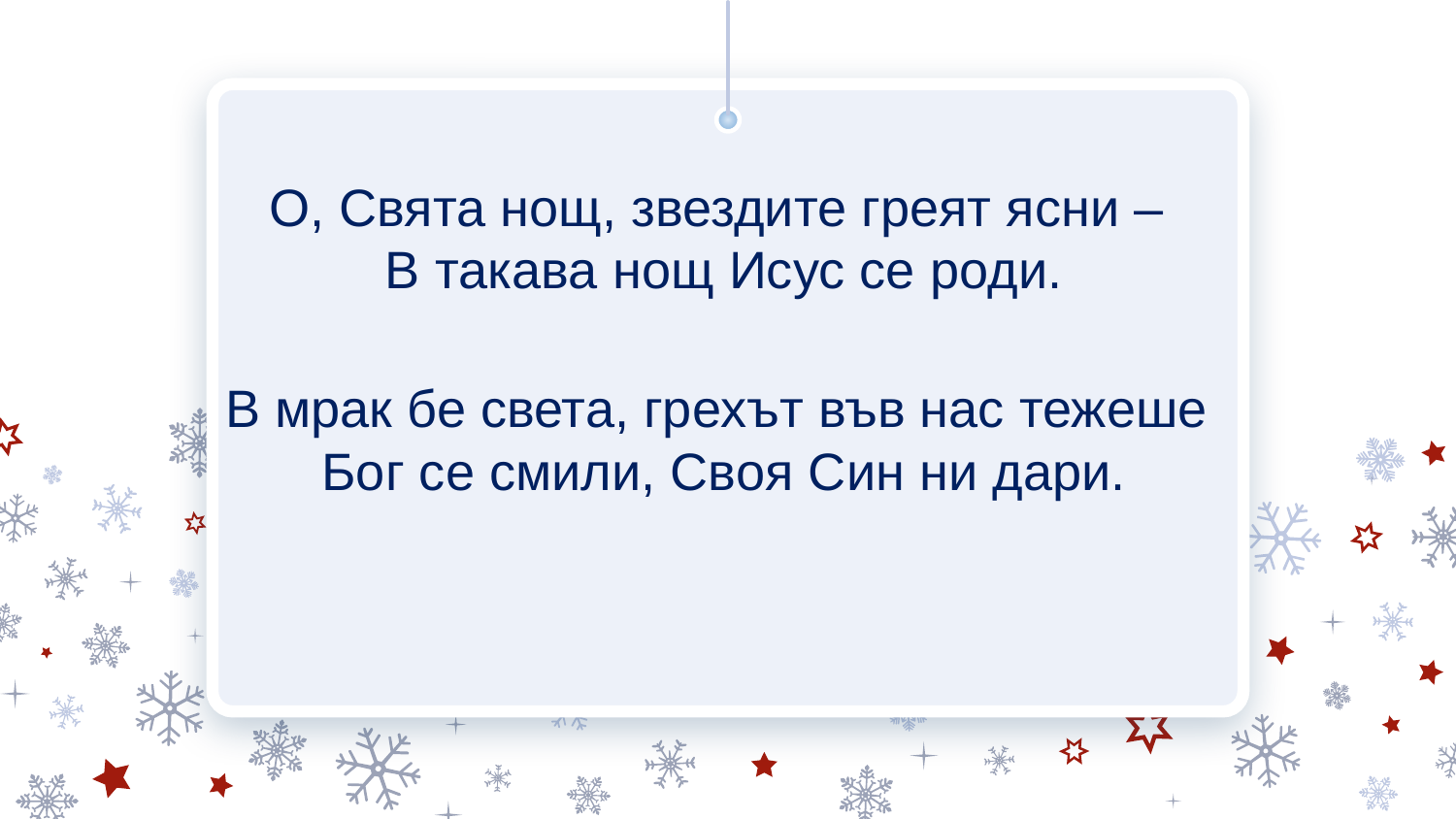

О, Свята нощ, звездите греят ясни –
В такава нощ Исус се роди.
В мрак бе света, грехът във нас тежеше
Бог се смили, Своя Син ни дари.